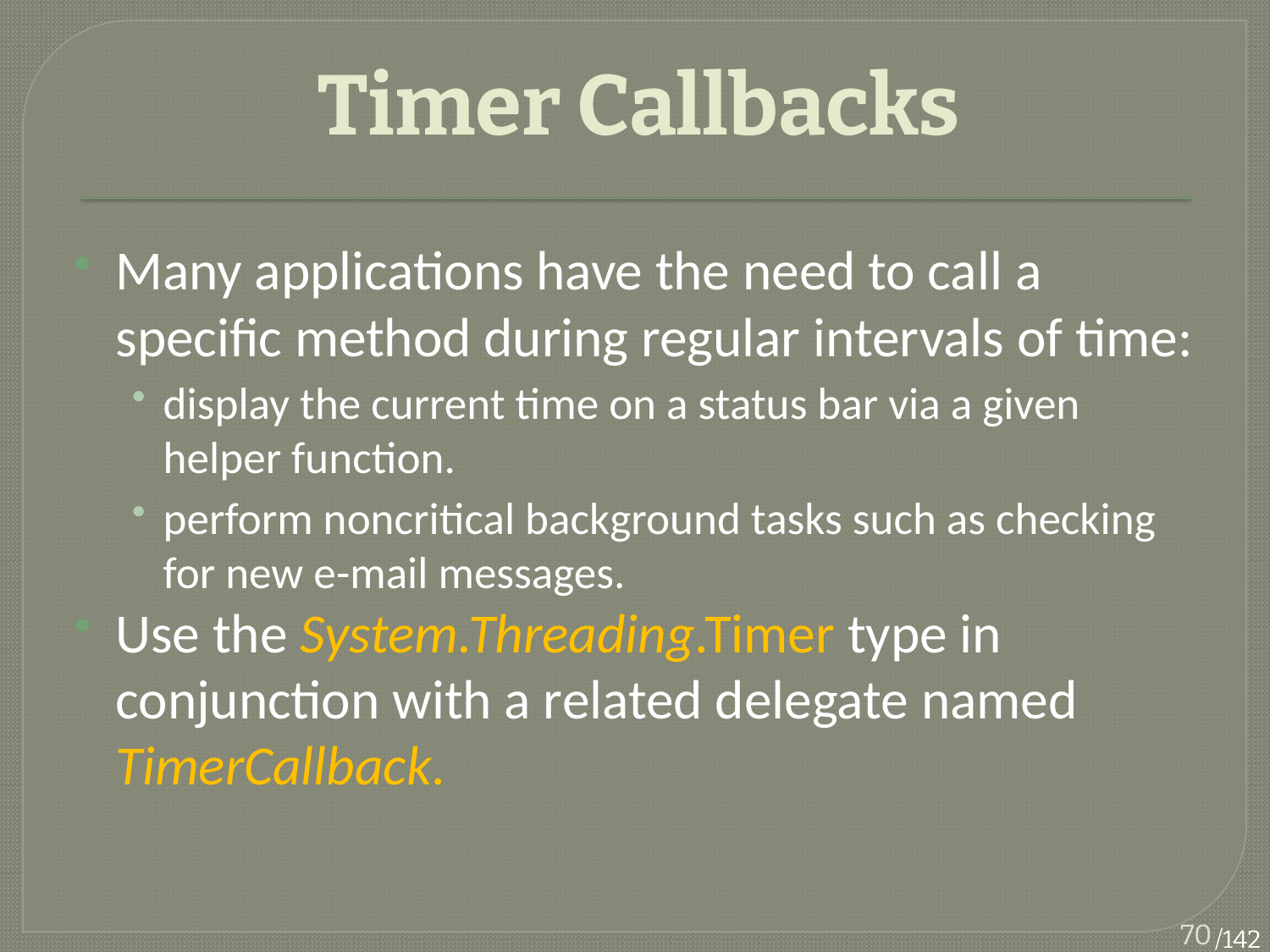

# Timer Callbacks
Many applications have the need to call a specific method during regular intervals of time:
display the current time on a status bar via a given helper function.
perform noncritical background tasks such as checking for new e-mail messages.
Use the System.Threading.Timer type in conjunction with a related delegate named TimerCallback.

70